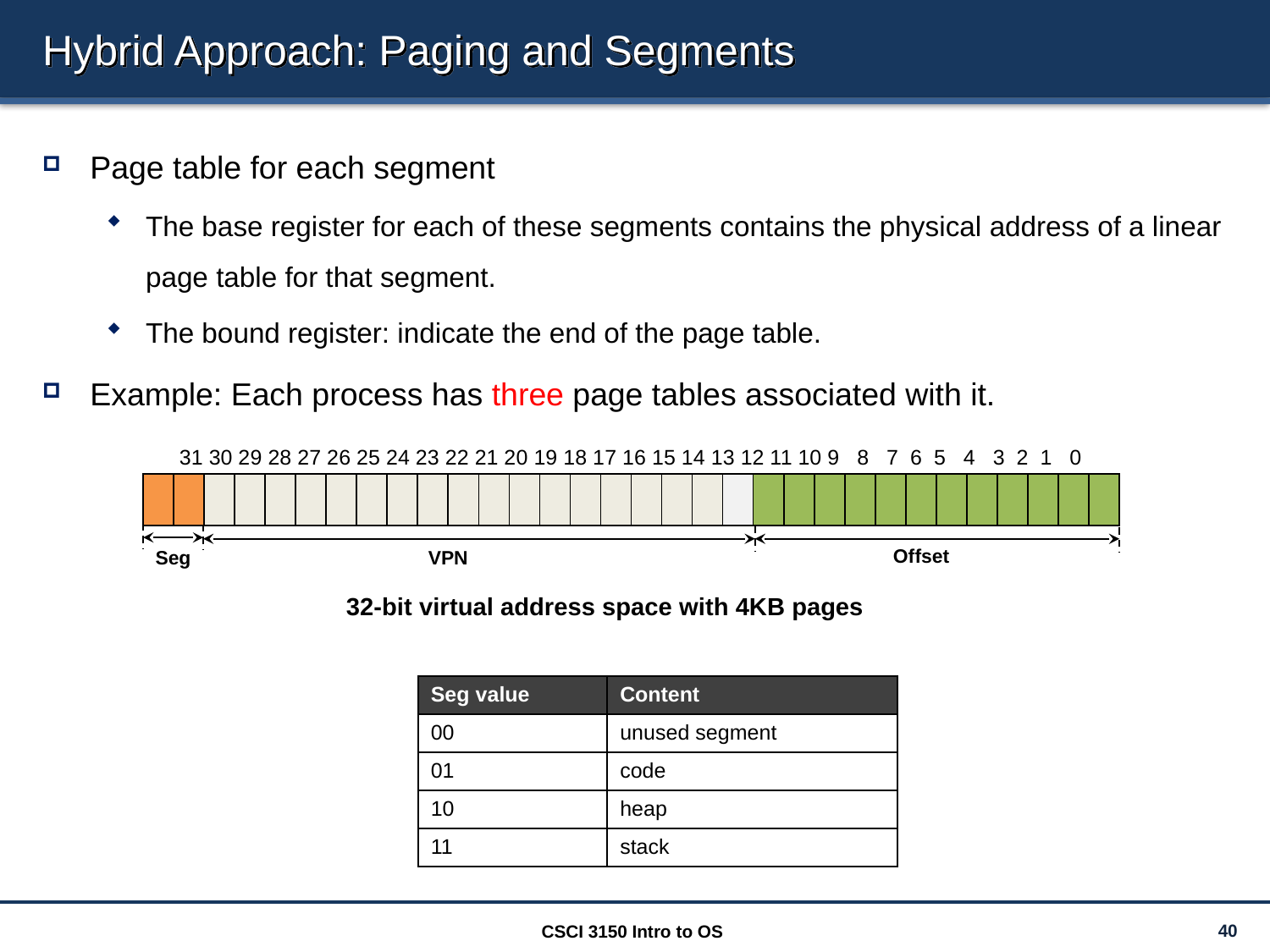

# Hybrid Approach: Paging and Segments
Page table for each segment
The base register for each of these segments contains the physical address of a linear page table for that segment.
The bound register: indicate the end of the page table.
Example: Each process has three page tables associated with it.

31 30 29 28 27 26 25 24 23 22 21 20 19 18 17 16 15 14 13 12 11 10 9   8   7  6  5   4   3  2  1   0
|  |  |  |  |  |  |  |  |  |  |  |  |  |  |  |  |  |  |  |  |  |  |  |  |  |  |  |  |  |  |  |  |
| --- | --- | --- | --- | --- | --- | --- | --- | --- | --- | --- | --- | --- | --- | --- | --- | --- | --- | --- | --- | --- | --- | --- | --- | --- | --- | --- | --- | --- | --- | --- | --- |
Offset
Seg
VPN
32-bit virtual address space with 4KB pages
| Seg value | Content |
| --- | --- |
| 00 | unused segment |
| 01 | code |
| 10 | heap |
| 11 | stack |
CSCI 3150 Intro to OS
40